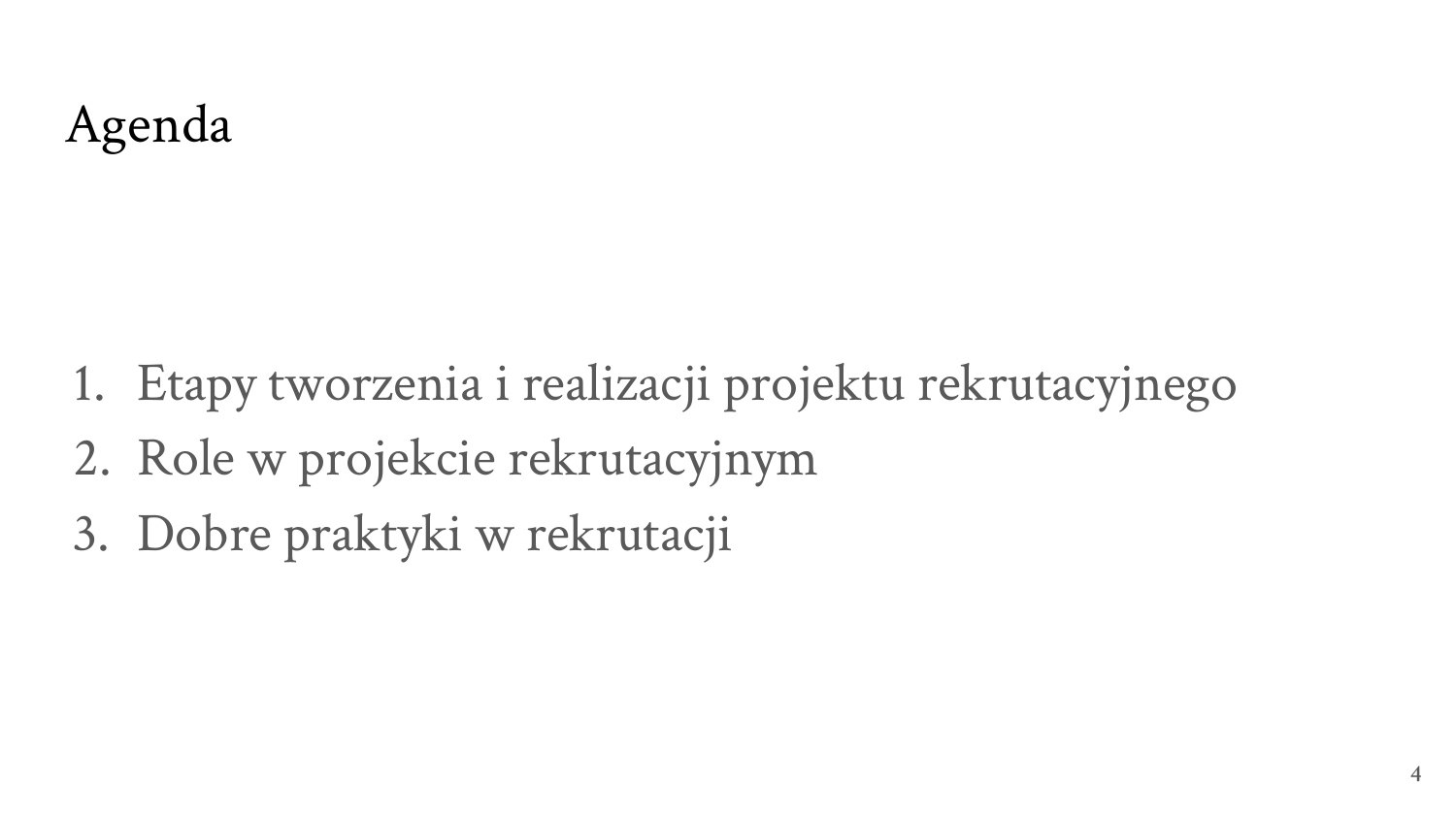

# Agenda
Etapy tworzenia i realizacji projektu rekrutacyjnego
Role w projekcie rekrutacyjnym
Dobre praktyki w rekrutacji
4